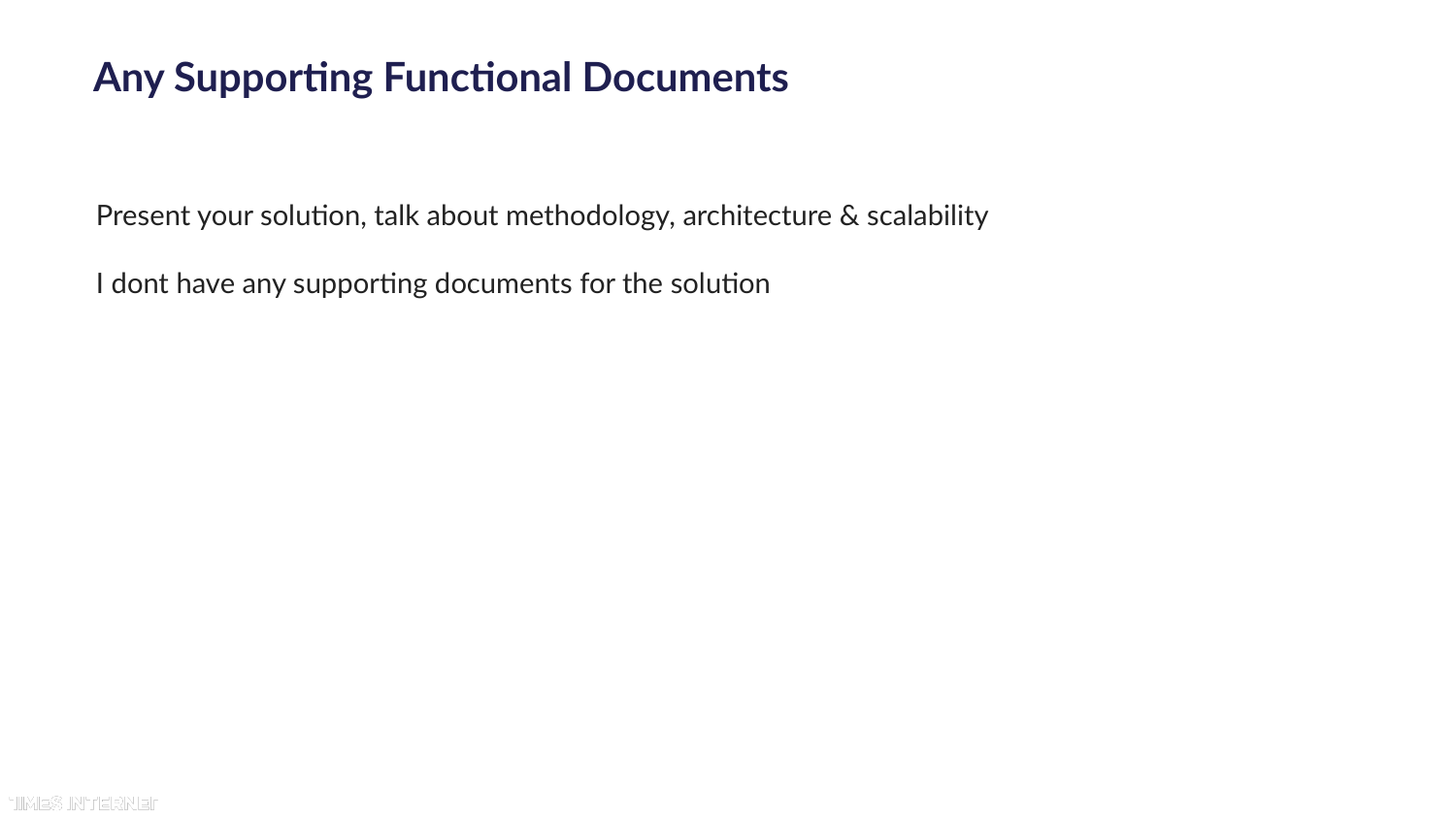

# Any Supporting Functional Documents
Present your solution, talk about methodology, architecture & scalability

I dont have any supporting documents for the solution